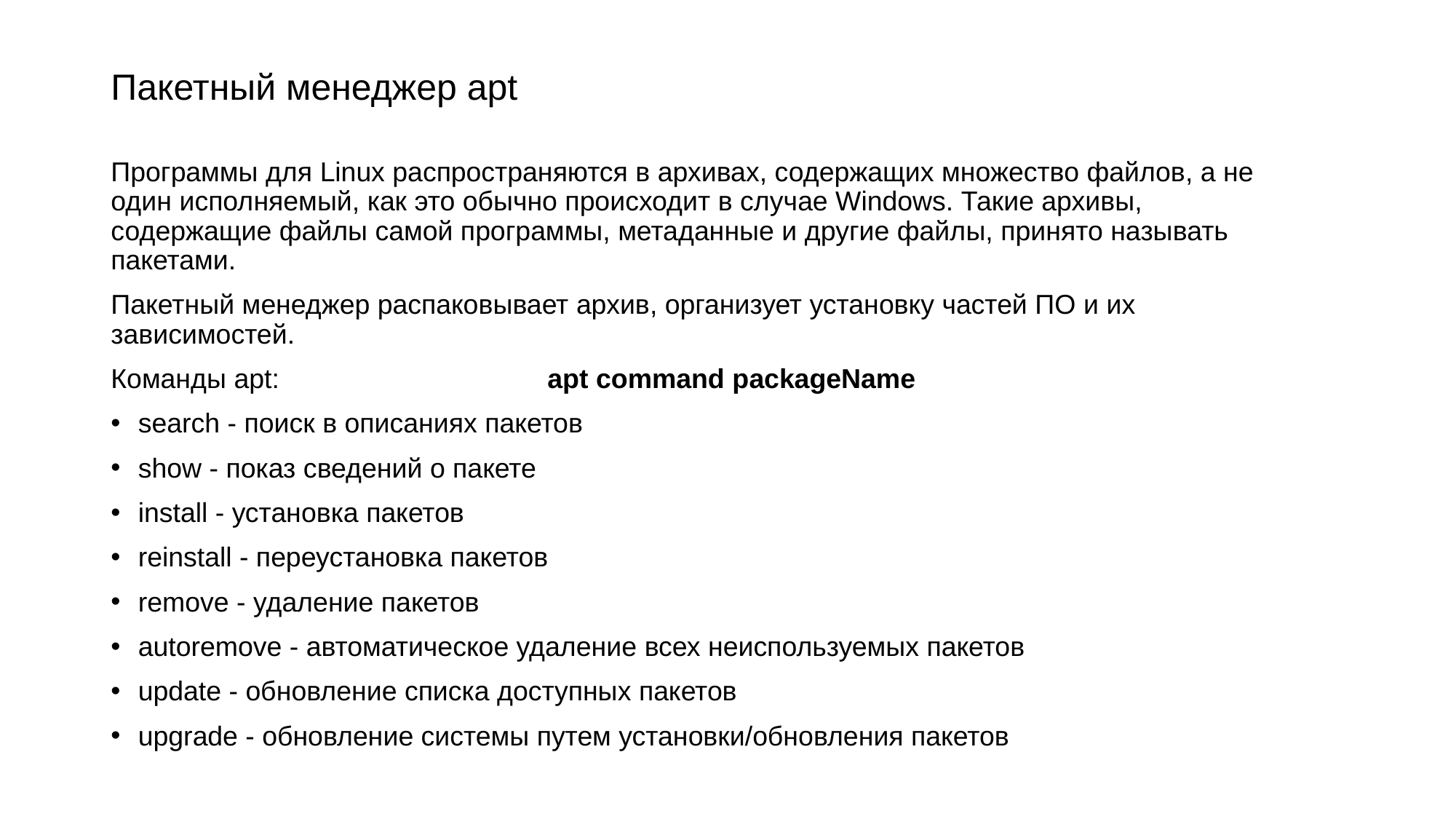

# Пакетный менеджер apt
Программы для Linux распространяются в архивах, содержащих множество файлов, а не один исполняемый, как это обычно происходит в случае Windows. Такие архивы, содержащие файлы самой программы, метаданные и другие файлы, принято называть пакетами.
Пакетный менеджер распаковывает архив, организует установку частей ПО и их зависимостей.
Команды apt: 			apt command packageName
search - поиск в описаниях пакетов
show - показ сведений о пакете
install - установка пакетов
reinstall - переустановка пакетов
remove - удаление пакетов
autoremove - автоматическое удаление всех неиспользуемых пакетов
update - обновление списка доступных пакетов
upgrade - обновление системы путем установки/обновления пакетов